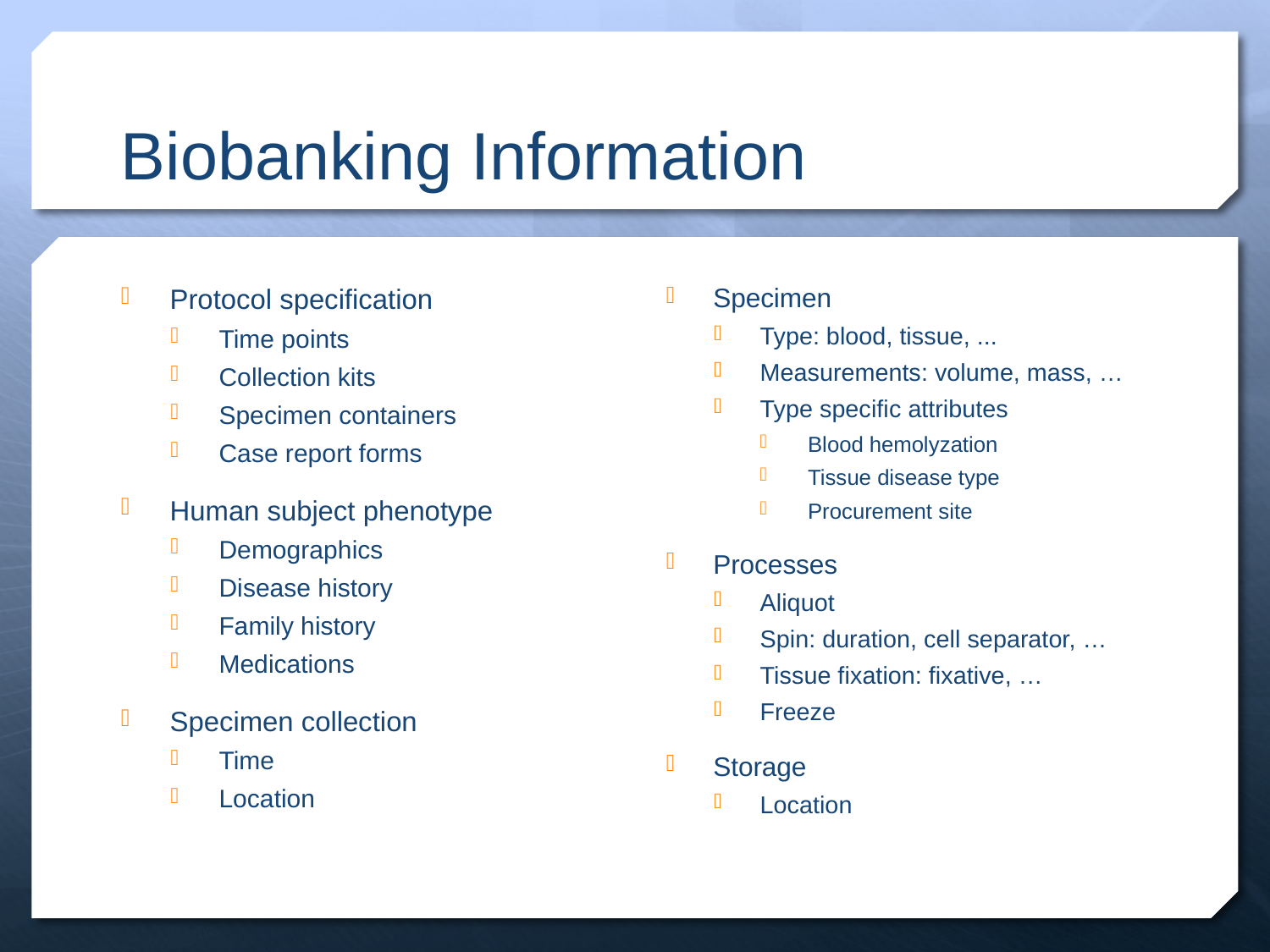

# Biobanking Information
Protocol specification
Time points
Collection kits
Specimen containers
Case report forms
Human subject phenotype
Demographics
Disease history
Family history
Medications
Specimen collection
Time
Location
Specimen
Type: blood, tissue, ...
Measurements: volume, mass, …
Type specific attributes
Blood hemolyzation
Tissue disease type
Procurement site
Processes
Aliquot
Spin: duration, cell separator, …
Tissue fixation: fixative, …
Freeze
Storage
Location